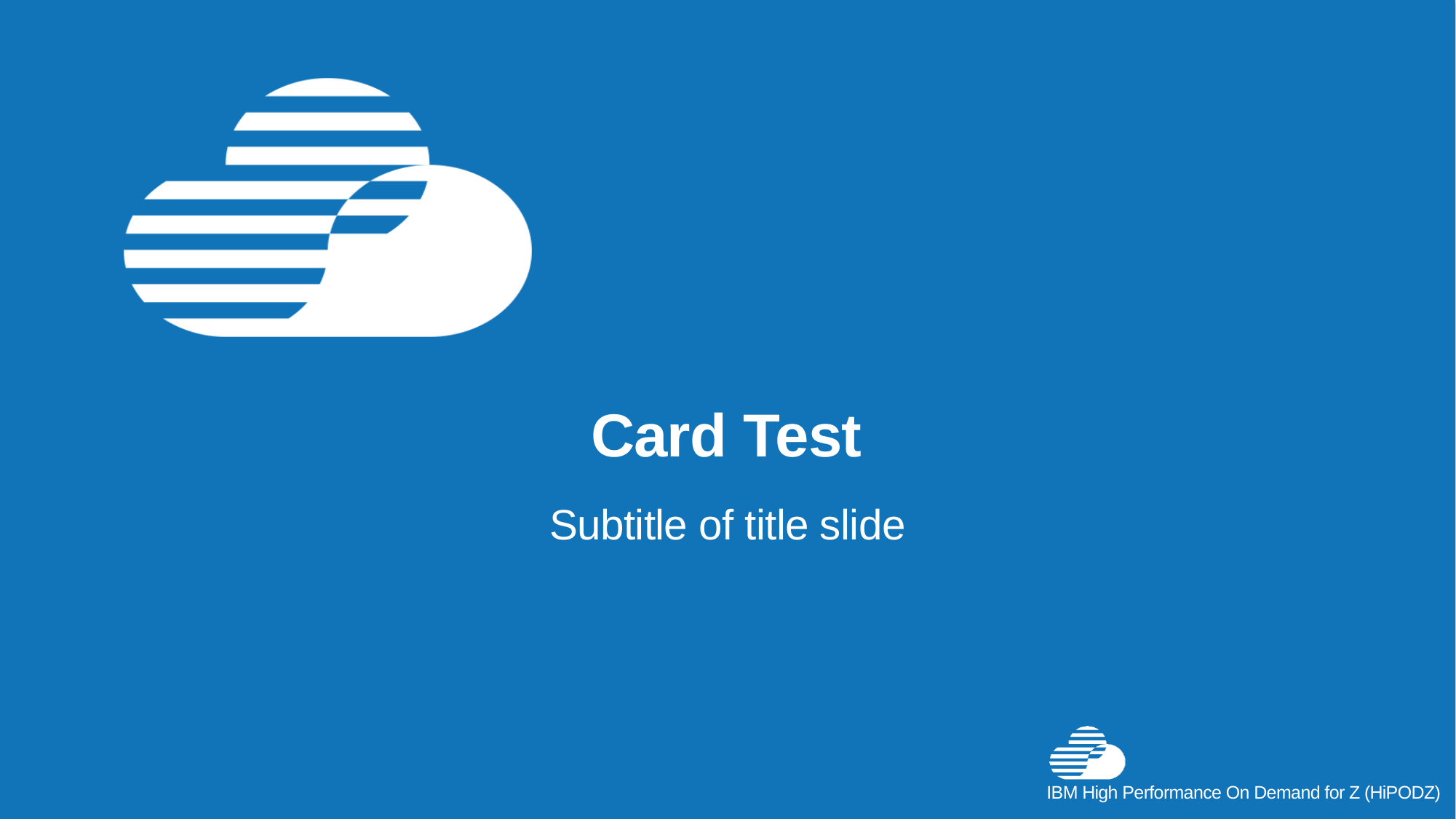

# Card Test
Subtitle of title slide